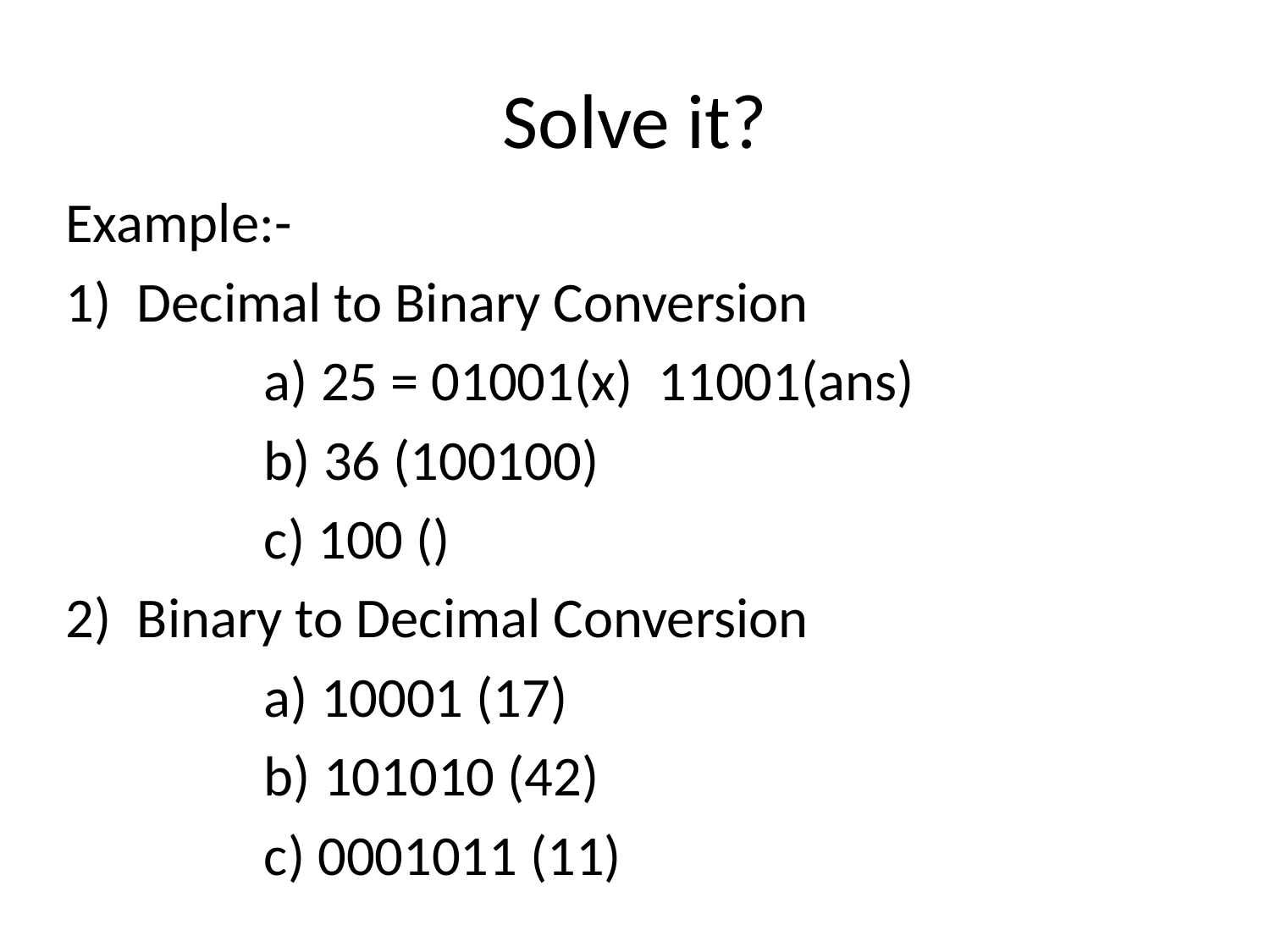

# Solve it?
Example:-
Decimal to Binary Conversion
		a) 25 = 01001(x)  11001(ans)
		b) 36 (100100)
		c) 100 ()
Binary to Decimal Conversion
		a) 10001 (17)
		b) 101010 (42)
		c) 0001011 (11)